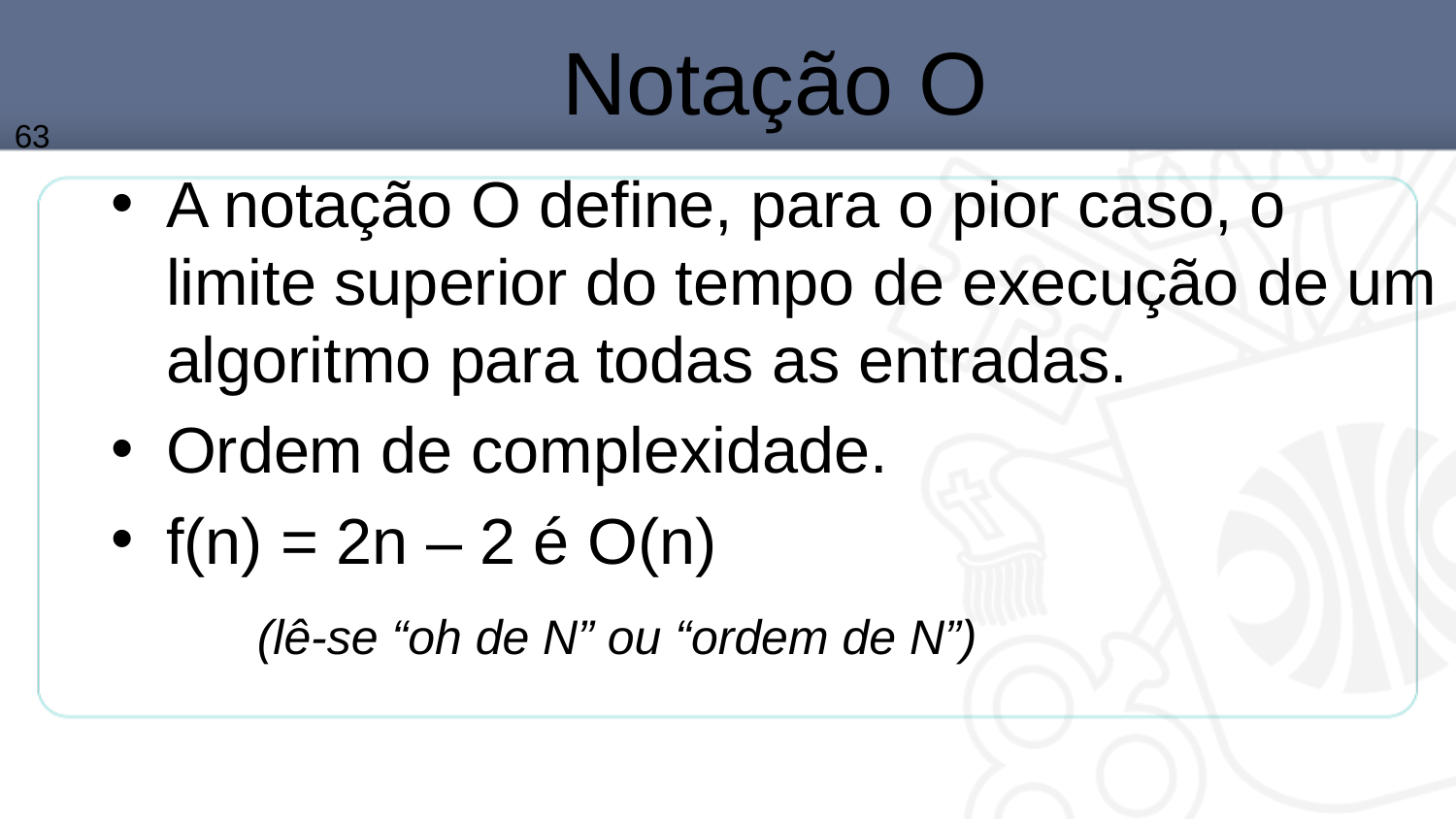

# Notação O
63
A notação O define, para o pior caso, o limite superior do tempo de execução de um algoritmo para todas as entradas.
Ordem de complexidade.
f(n) = 2n – 2 é O(n)
	(lê-se “oh de N” ou “ordem de N”)